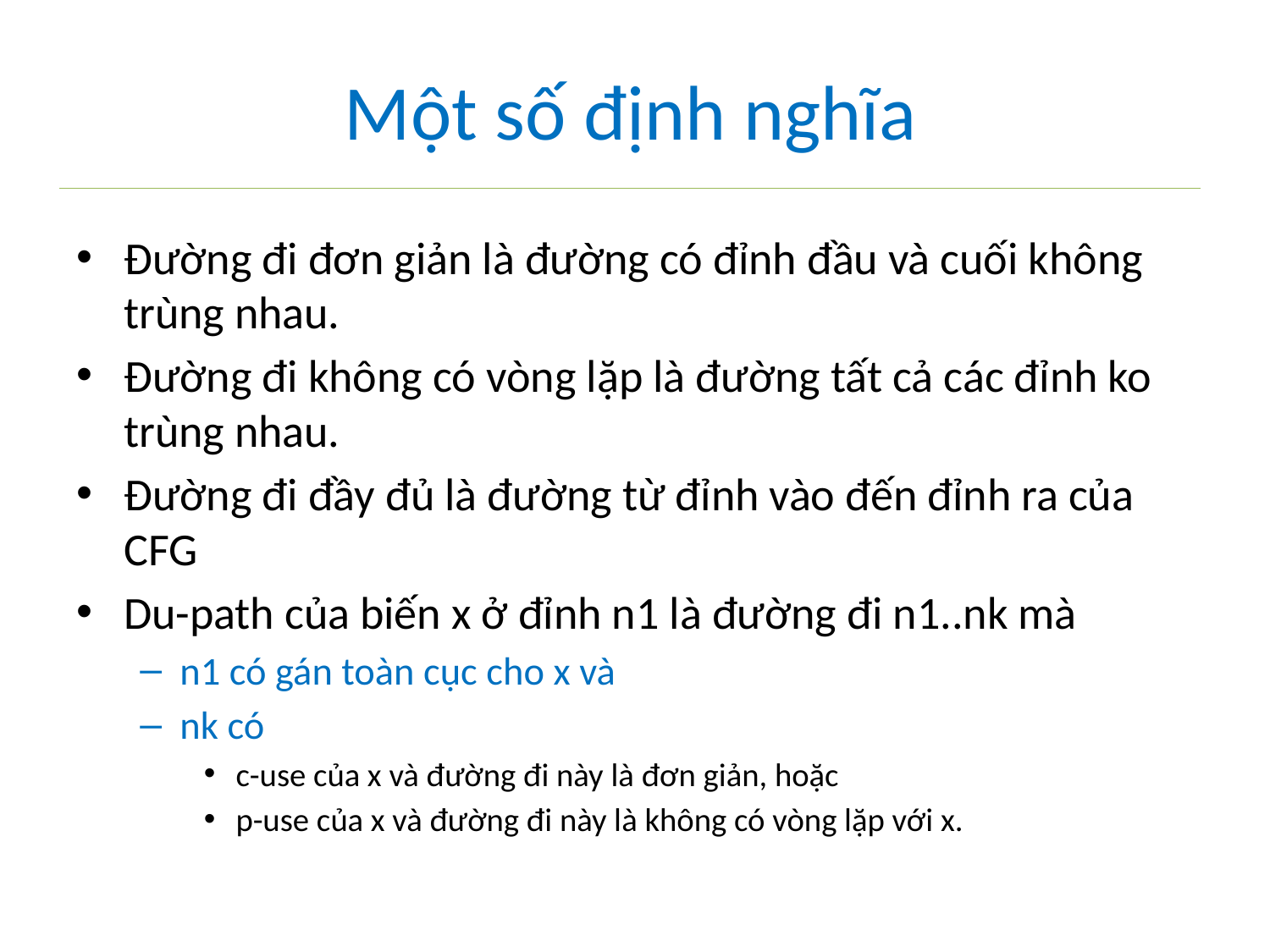

# Một số định nghĩa
Đường đi đơn giản là đường có đỉnh đầu và cuối không trùng nhau.
Đường đi không có vòng lặp là đường tất cả các đỉnh ko trùng nhau.
Đường đi đầy đủ là đường từ đỉnh vào đến đỉnh ra của CFG
Du-path của biến x ở đỉnh n1 là đường đi n1..nk mà
n1 có gán toàn cục cho x và
nk có
c-use của x và đường đi này là đơn giản, hoặc
p-use của x và đường đi này là không có vòng lặp với x.